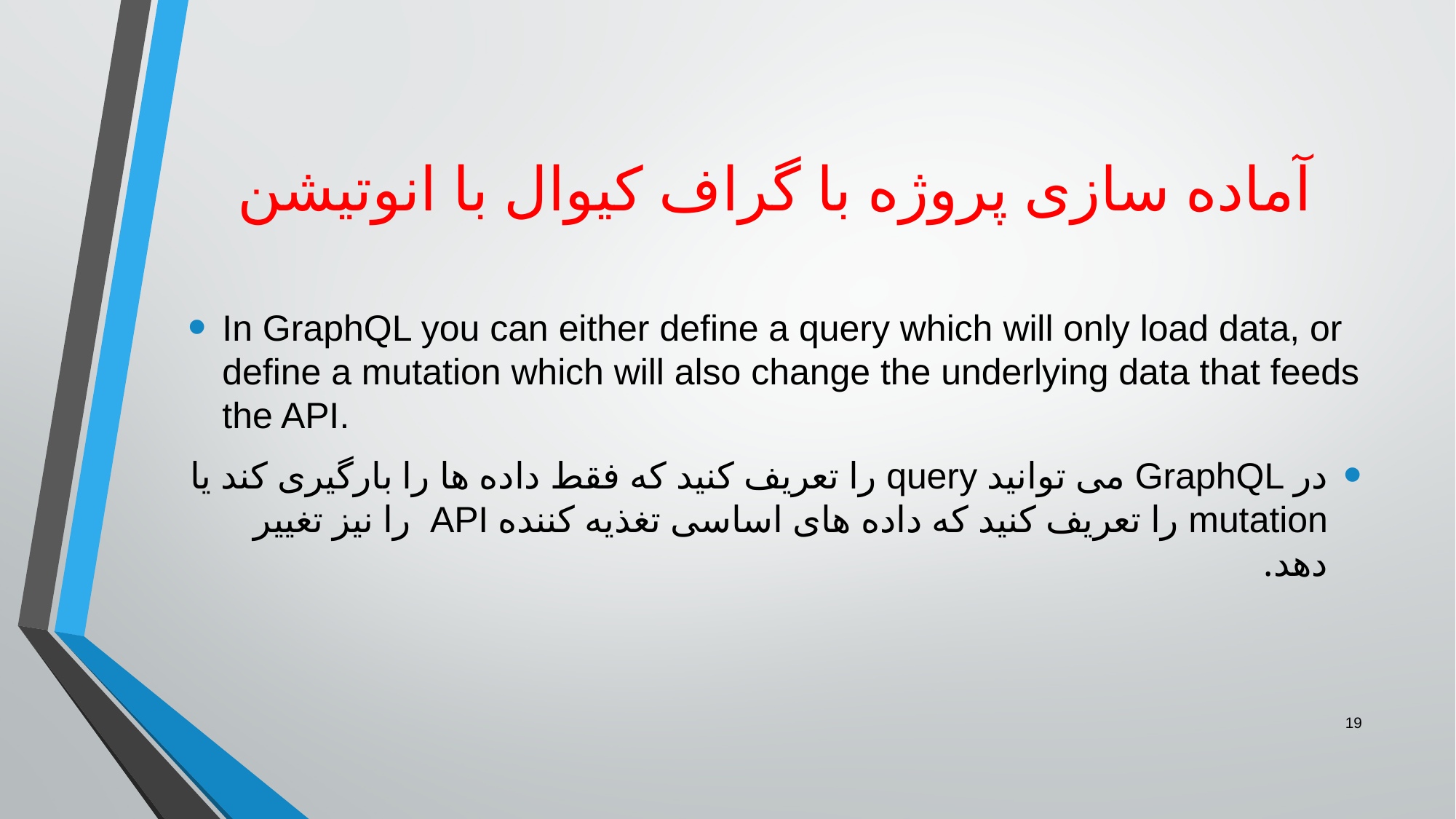

# آماده سازی پروژه با گراف کیوال با انوتیشن
In GraphQL you can either define a query which will only load data, or define a mutation which will also change the underlying data that feeds the API.
در GraphQL می توانید query را تعریف کنید که فقط داده ها را بارگیری کند یا mutation را تعریف کنید که داده های اساسی تغذیه کننده API  را نیز تغییر دهد.
19